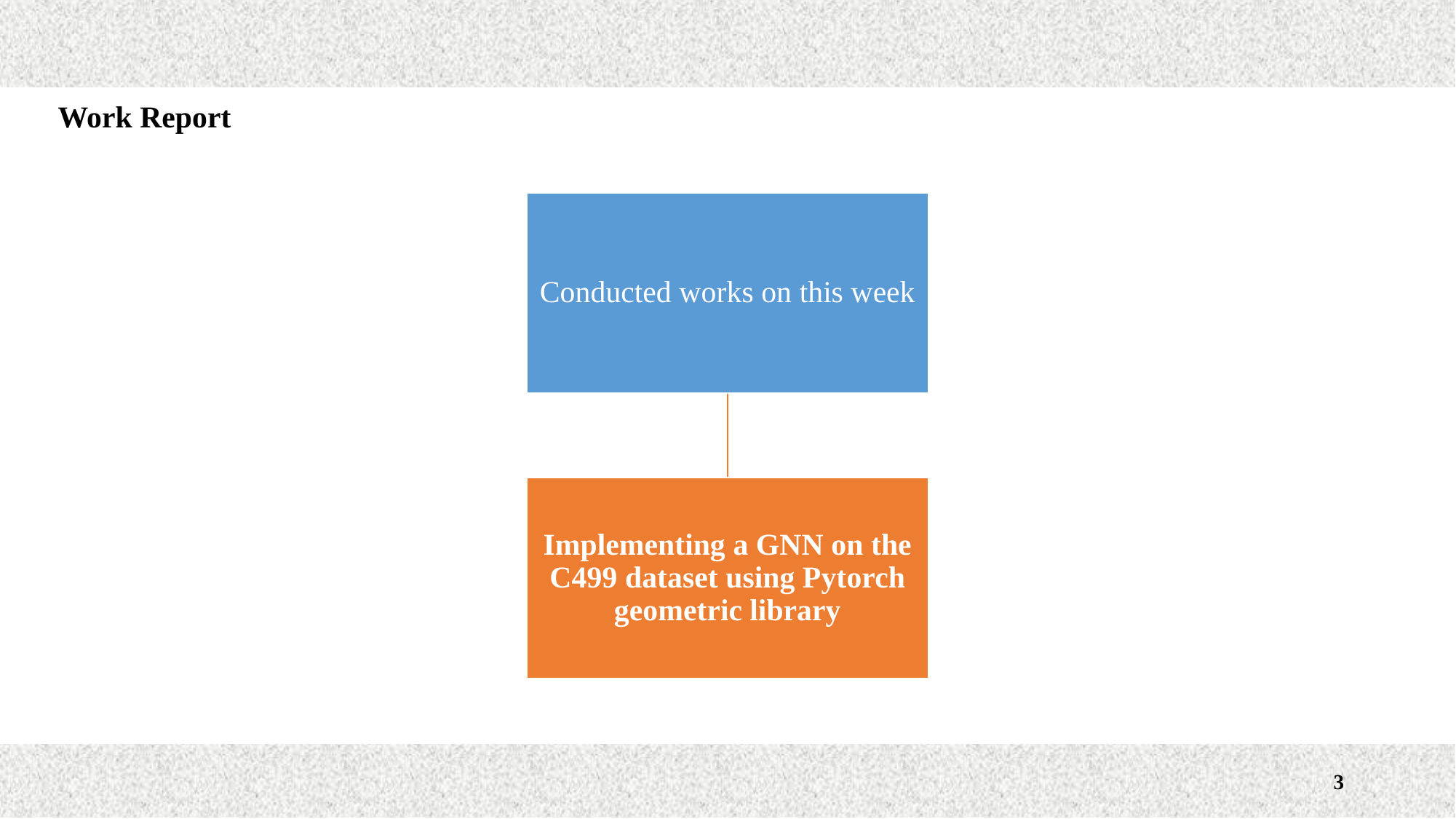

Work Report
Conducted works on this week
Implementing a GNN on the C499 dataset using Pytorch geometric library

3